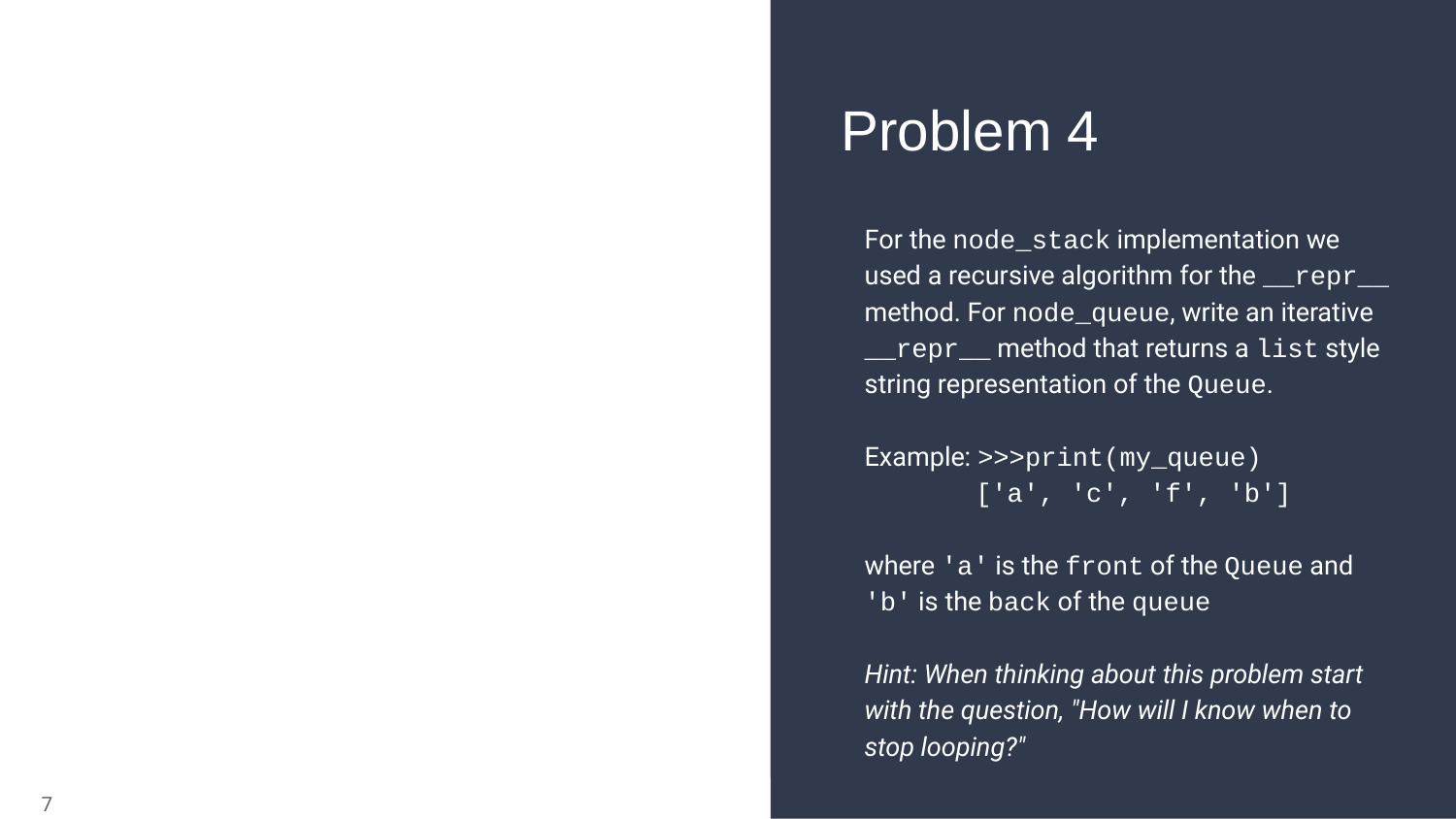

# Problem 4

For the node_stack implementation we used a recursive algorithm for the __repr__ method. For node_queue, write an iterative __repr__ method that returns a list style string representation of the Queue.

Example: >>>print(my_queue)
                 ['a', 'c', 'f', 'b']

where 'a' is the front of the Queue and 'b' is the back of the queue

Hint: When thinking about this problem start with the question, "How will I know when to stop looping?"
7